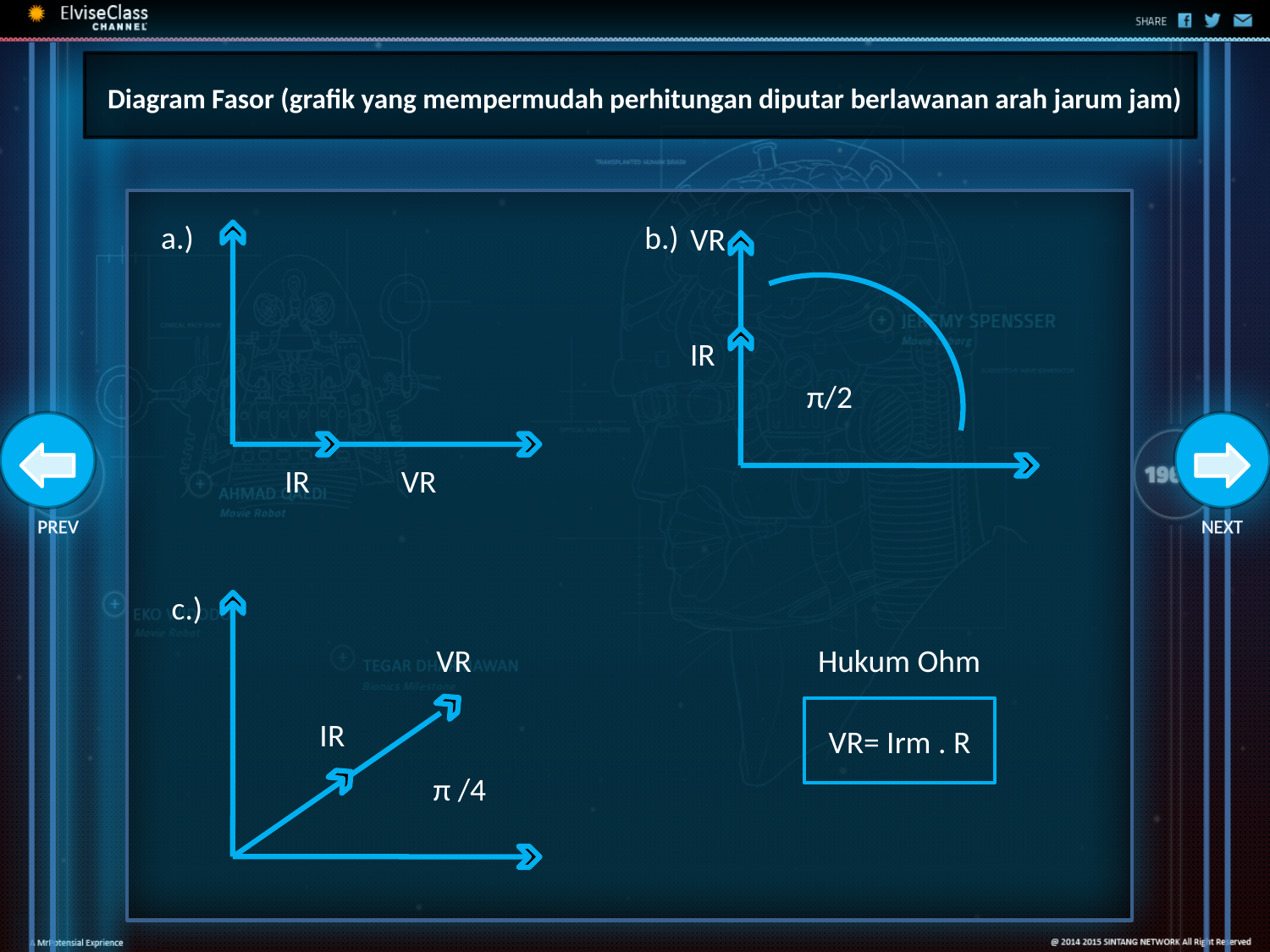

Diagram Fasor (grafik yang mempermudah perhitungan diputar berlawanan arah jarum jam)

a.)

 b.)
VR

IR

π/2

PREV

NEXT

 IR
 VR

c.)

VR
Hukum Ohm

VR= Irm . R
IR
 π /4